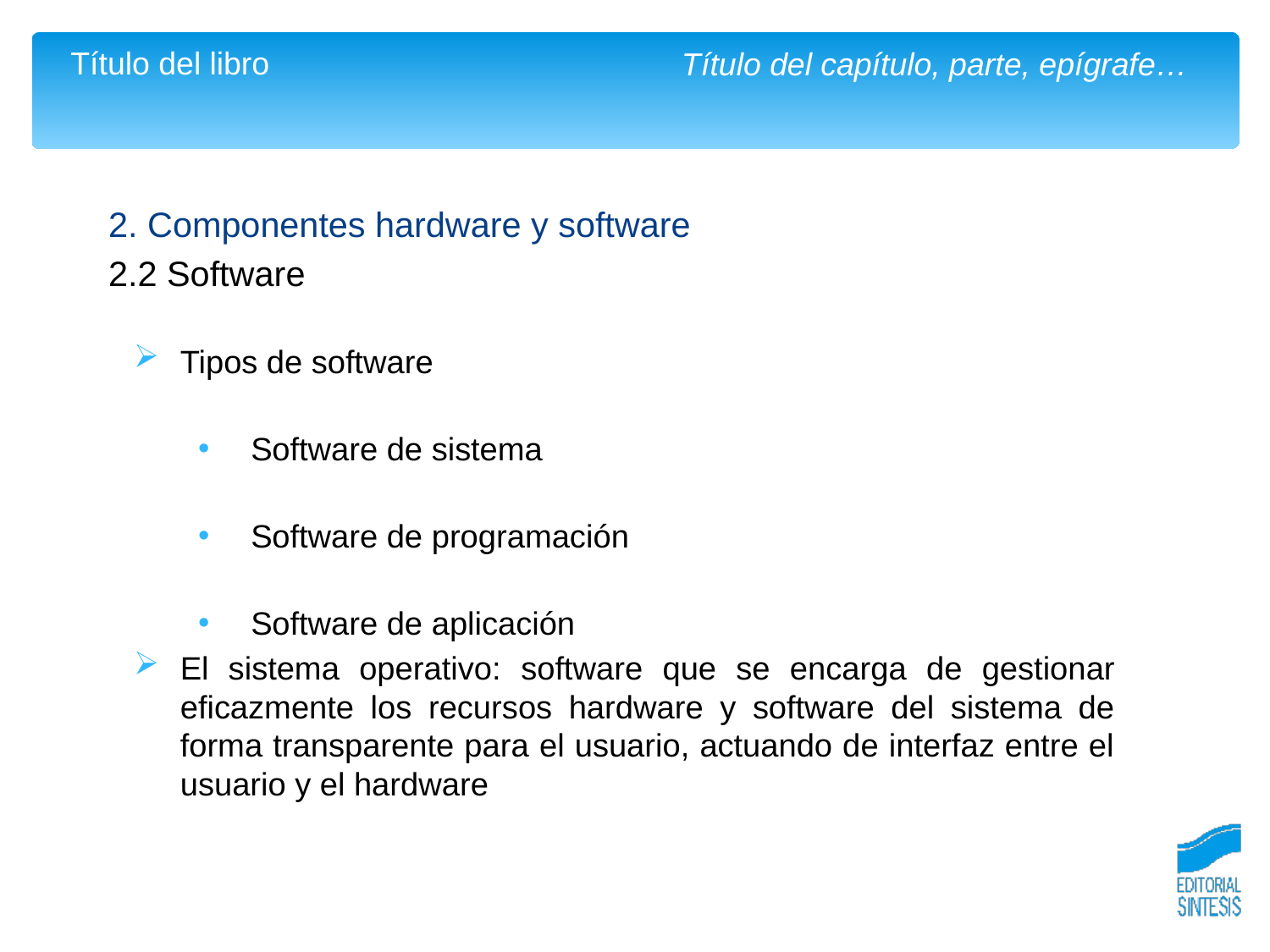

2. Componentes hardware y software
2.2 Software

Tipos de software
Software de sistema
Software de programación
Software de aplicación
El sistema operativo: software que se encarga de gestionar eficazmente los recursos hardware y software del sistema de forma transparente para el usuario, actuando de interfaz entre el usuario y el hardware